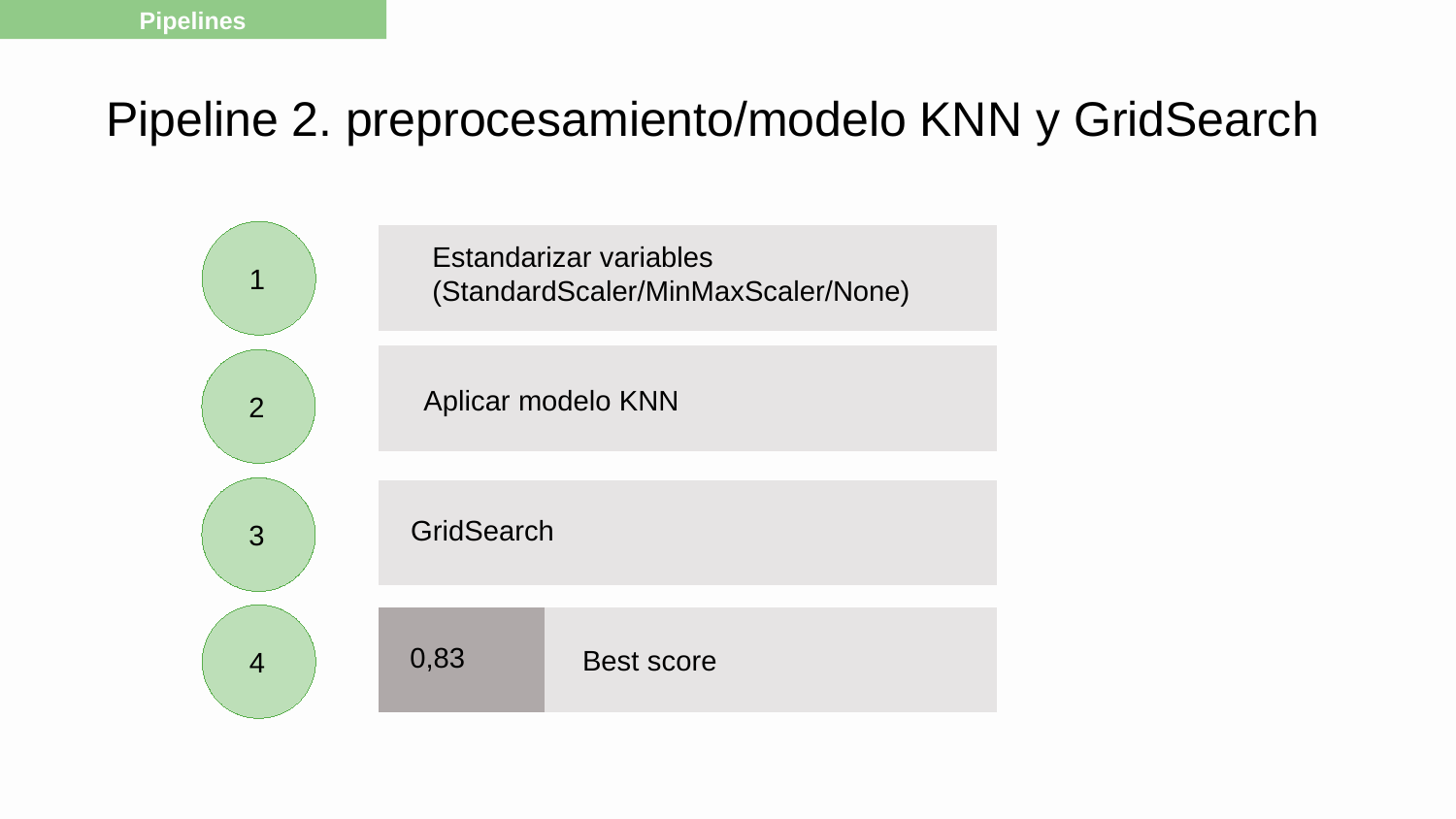

Pipelines
Pipeline 2. preprocesamiento/modelo KNN y GridSearch

  1

Estandarizar variables (StandardScaler/MinMaxScaler/None)

  2
Aplicar modelo KNN
  3

GridSearch
  4

0,83
Best score